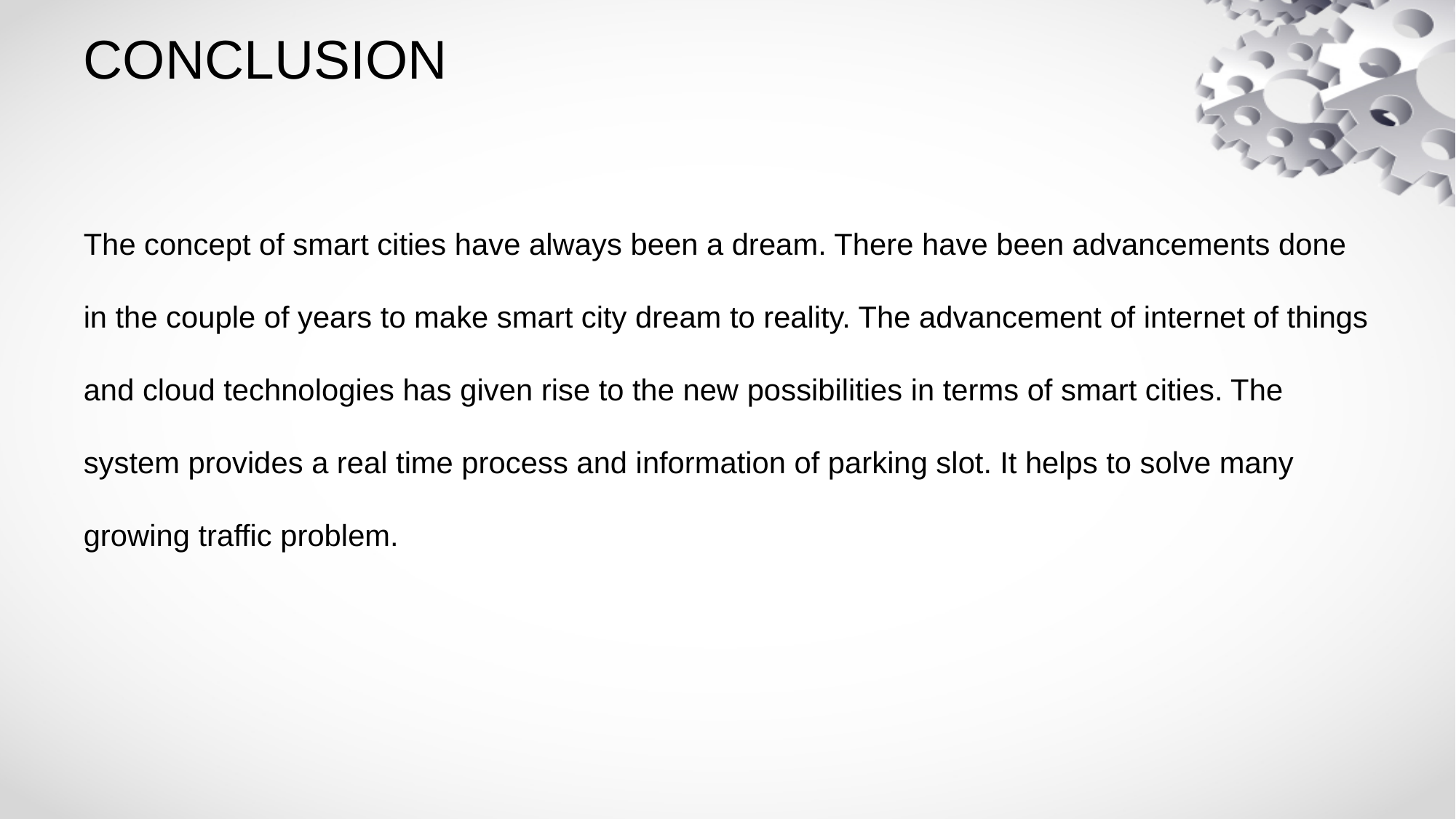

# CONCLUSION

The concept of smart cities have always been a dream. There have been advancements done in the couple of years to make smart city dream to reality. The advancement of internet of things and cloud technologies has given rise to the new possibilities in terms of smart cities. The system provides a real time process and information of parking slot. It helps to solve many growing traffic problem.